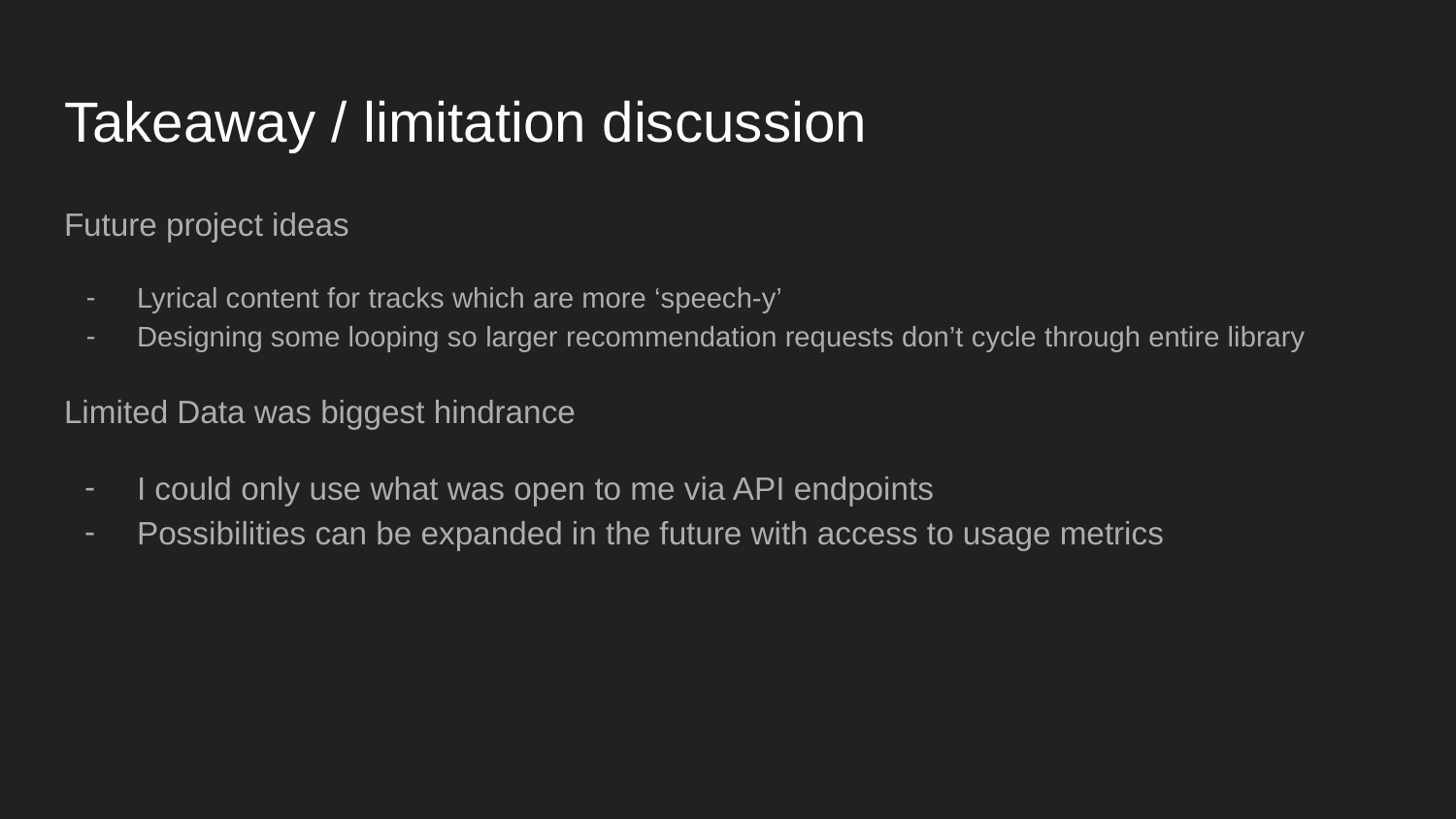

# Takeaway / limitation discussion
Future project ideas
Lyrical content for tracks which are more ‘speech-y’
Designing some looping so larger recommendation requests don’t cycle through entire library
Limited Data was biggest hindrance
I could only use what was open to me via API endpoints
Possibilities can be expanded in the future with access to usage metrics